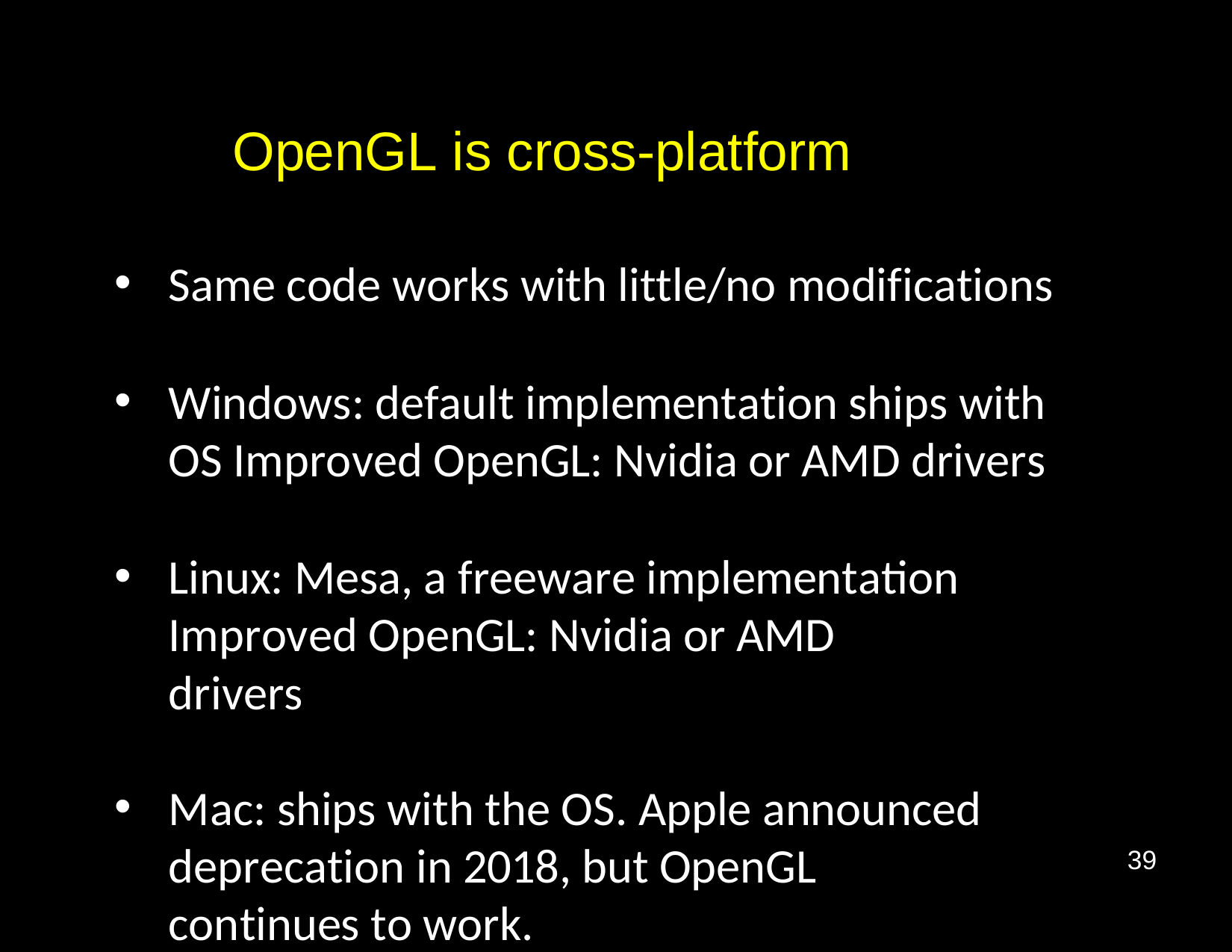

# OpenGL is cross-platform
Same code works with little/no modifications

Windows: default implementation ships with OS Improved OpenGL: Nvidia or AMD drivers

Linux: Mesa, a freeware implementation Improved OpenGL: Nvidia or AMD drivers

Mac: ships with the OS. Apple announced deprecation in 2018, but OpenGL continues to work.
39